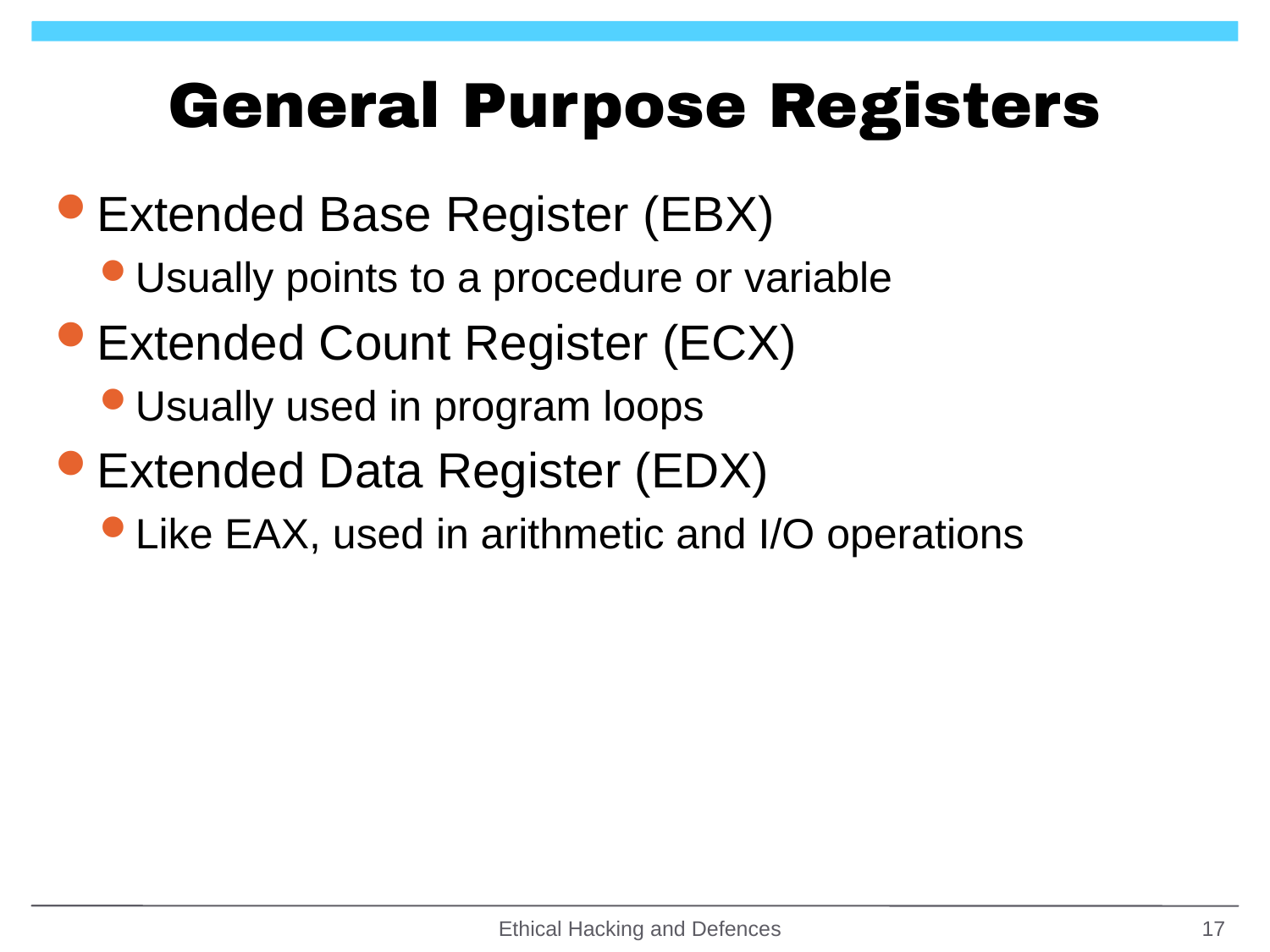

# General Purpose Registers
Extended Base Register (EBX)
Usually points to a procedure or variable
Extended Count Register (ECX)
Usually used in program loops
Extended Data Register (EDX)
Like EAX, used in arithmetic and I/O operations

Ethical Hacking and Defences
17